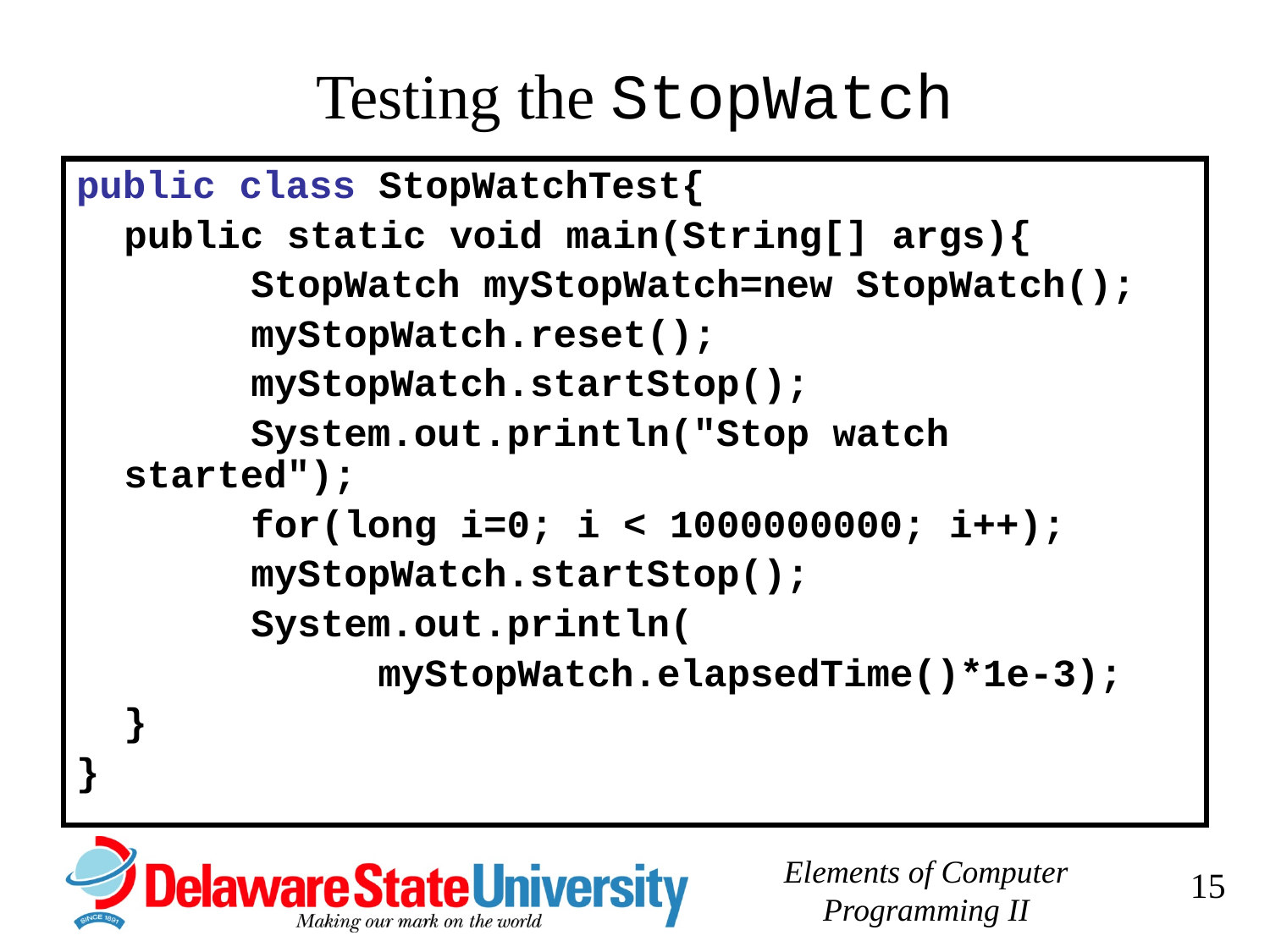

# Testing the StopWatch
public class StopWatchTest{
	public static void main(String[] args){
		StopWatch myStopWatch=new StopWatch();
		myStopWatch.reset();
		myStopWatch.startStop();
		System.out.println("Stop watch started");
		for(long i=0; i < 1000000000; i++);
		myStopWatch.startStop();
		System.out.println(
			myStopWatch.elapsedTime()*1e-3);
	}
}